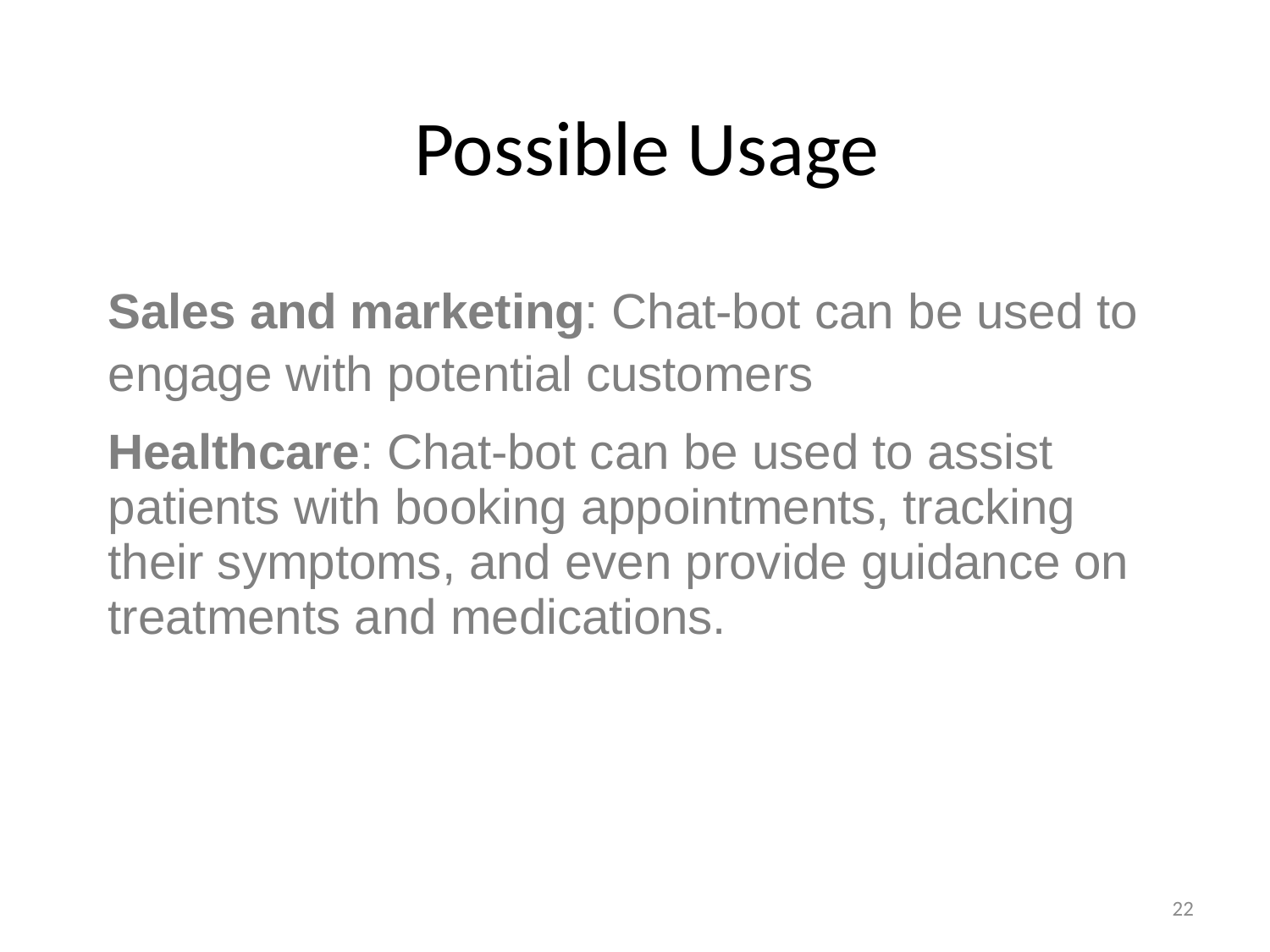

# Possible Usage
Sales and marketing: Chat-bot can be used to  engage with potential customers
Healthcare: Chat-bot can be used to assist  patients with booking appointments, tracking  their symptoms, and even provide guidance on  treatments and medications.
22